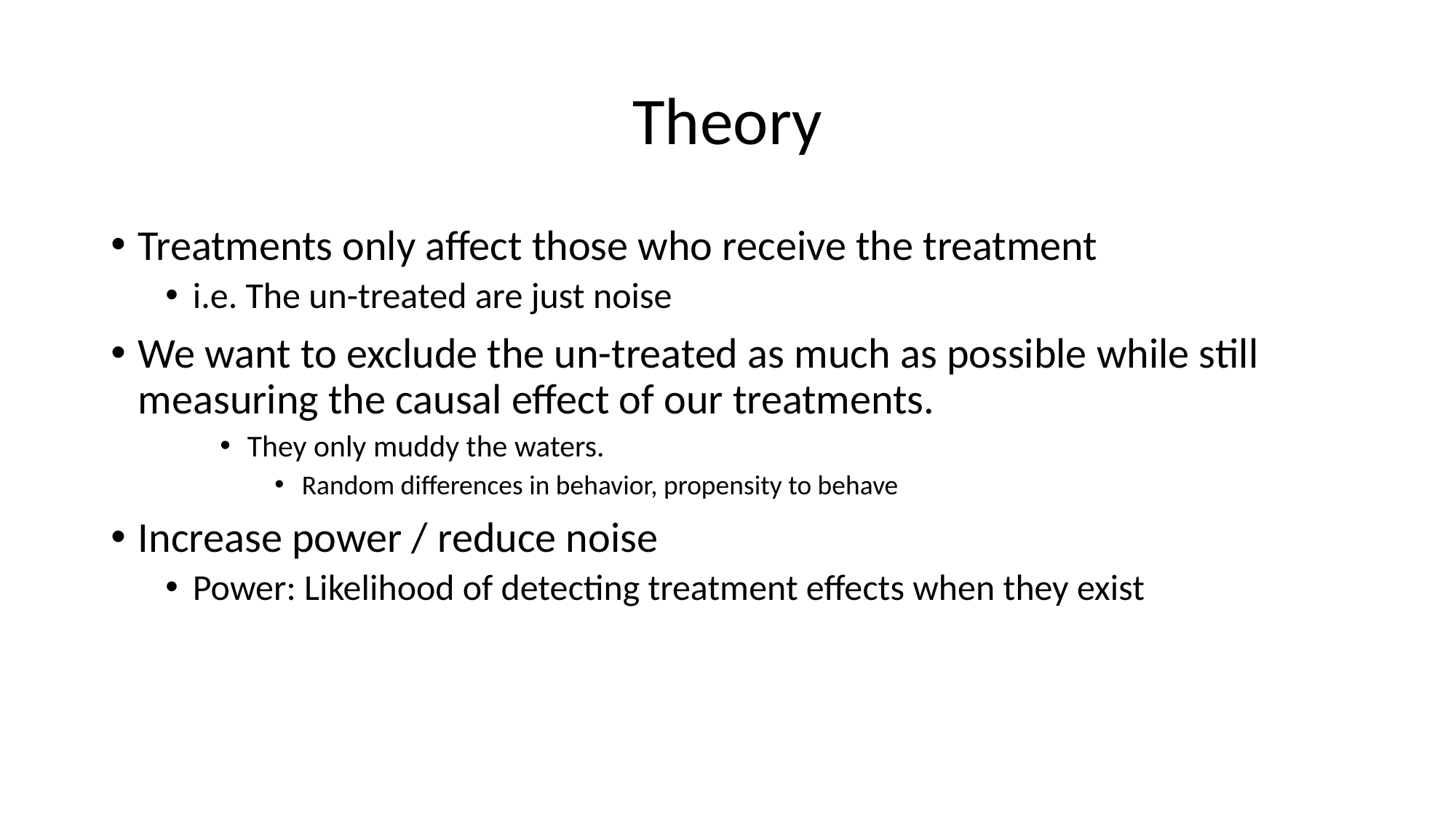

# Theory
Treatments only affect those who receive the treatment
i.e. The un-treated are just noise
We want to exclude the un-treated as much as possible while still measuring the causal effect of our treatments.
They only muddy the waters.
Random differences in behavior, propensity to behave
Increase power / reduce noise
Power: Likelihood of detecting treatment effects when they exist